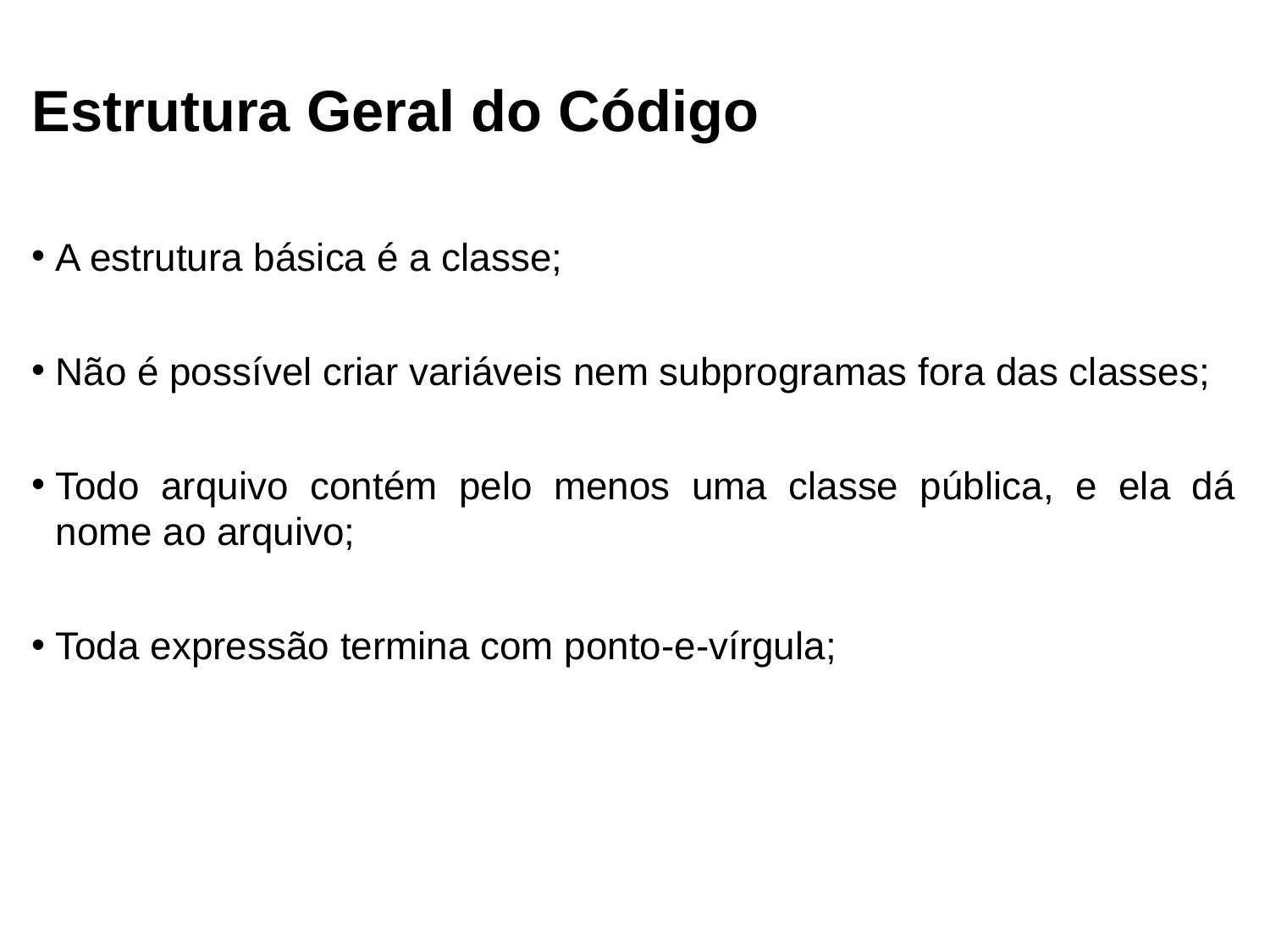

Estrutura Geral do Código
A estrutura básica é a classe;

Não é possível criar variáveis nem subprogramas fora das classes;

Todo arquivo contém pelo menos uma classe pública, e ela dá nome ao arquivo;

Toda expressão termina com ponto-e-vírgula;